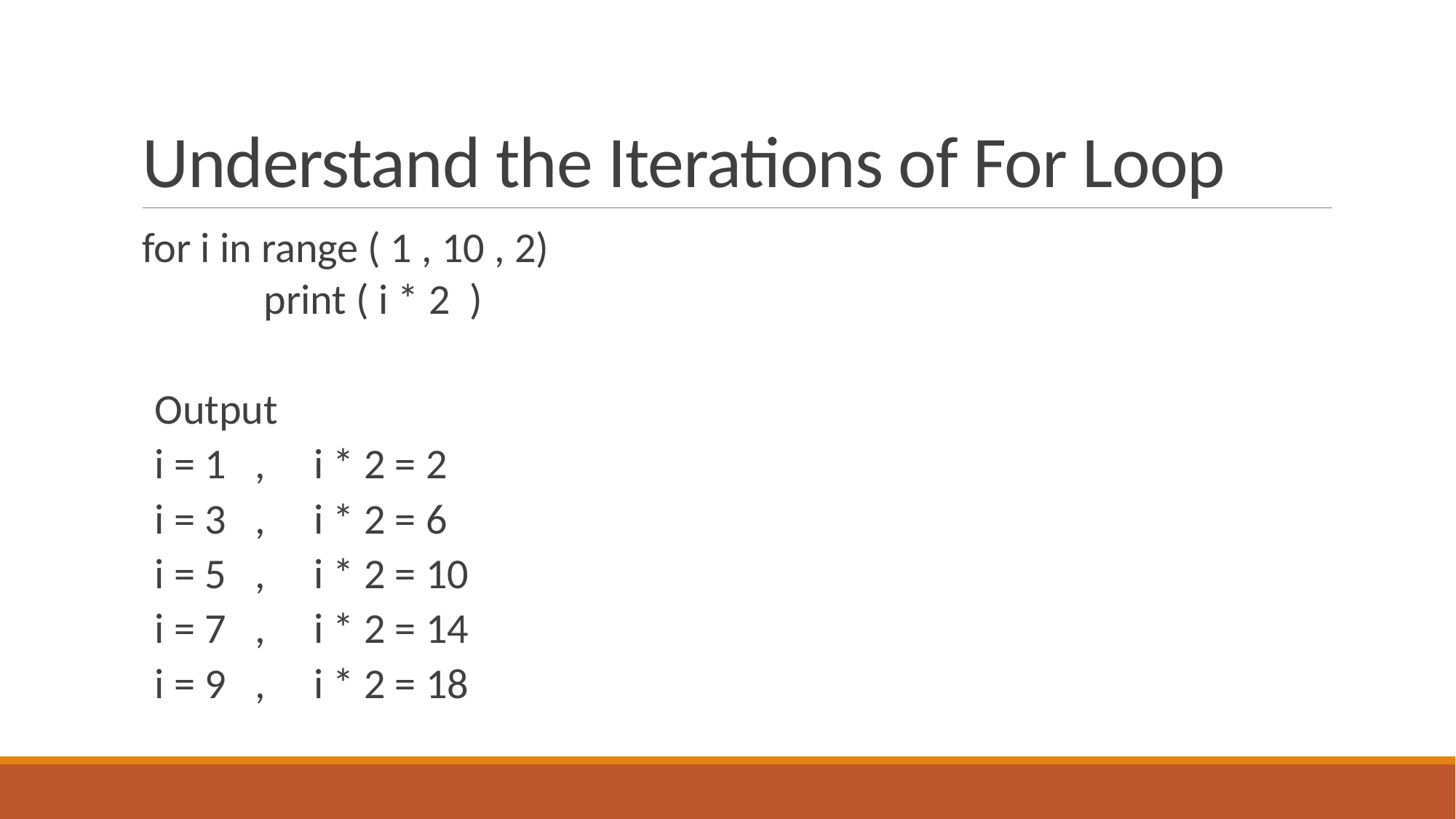

# Understand the Iterations of For Loop
for i in range ( 1 , 10 , 2)
	print ( i * 2  )

Output
i = 1   ,     i * 2 = 2
i = 3   ,     i * 2 = 6
i = 5   ,     i * 2 = 10
i = 7   ,     i * 2 = 14
i = 9   ,     i * 2 = 18